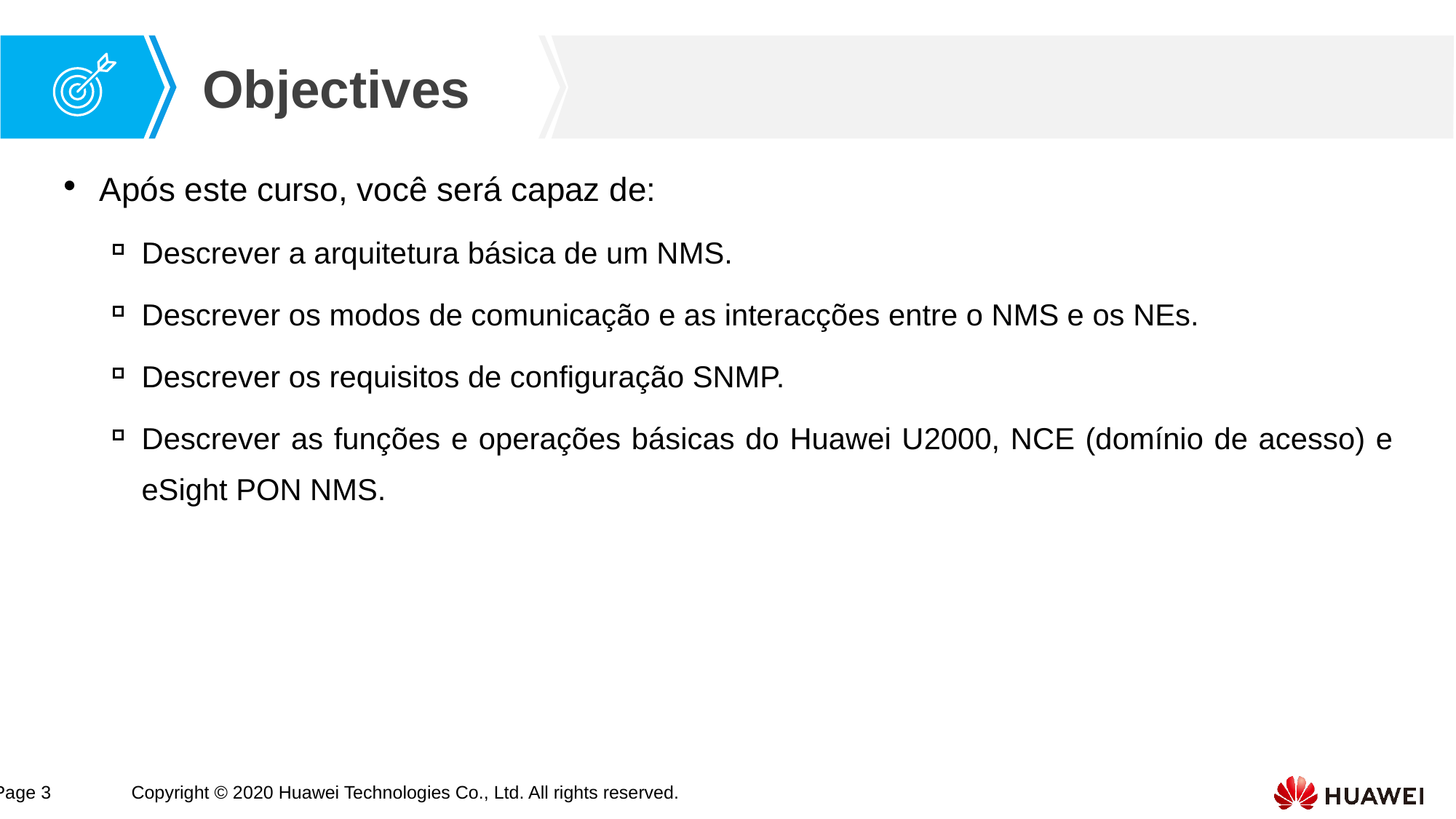

Após este curso, você será capaz de:
Descrever a arquitetura básica de um NMS.
Descrever os modos de comunicação e as interacções entre o NMS e os NEs.
Descrever os requisitos de configuração SNMP.
Descrever as funções e operações básicas do Huawei U2000, NCE (domínio de acesso) e eSight PON NMS.